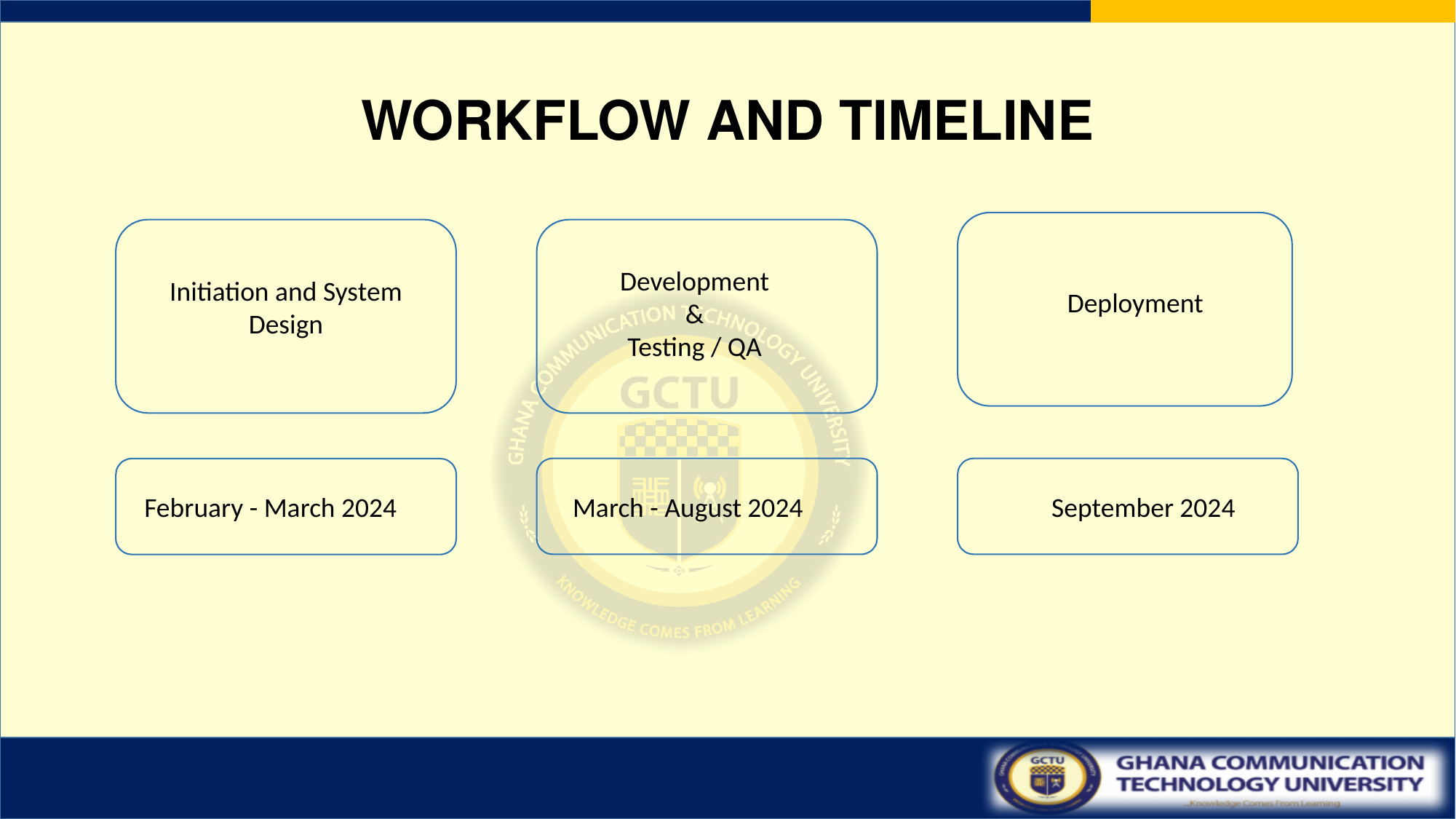

# WORKFLOW AND TIMELINE

Development
&
Testing / QA
Initiation and System Design
Deployment

February - March 2024
March - August 2024
September 2024